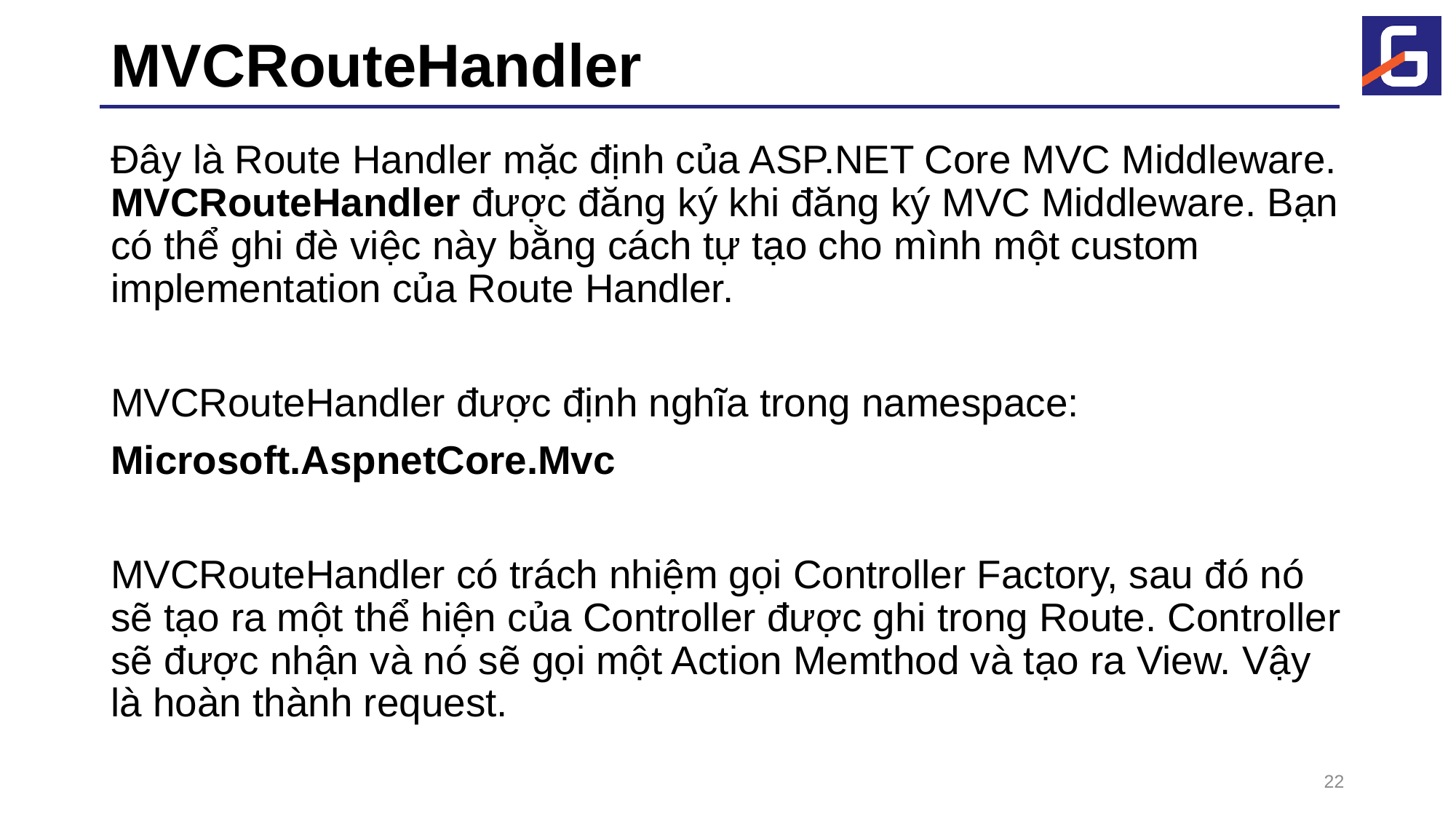

# MVCRouteHandler
Đây là Route Handler mặc định của ASP.NET Core MVC Middleware. MVCRouteHandler được đăng ký khi đăng ký MVC Middleware. Bạn có thể ghi đè việc này bằng cách tự tạo cho mình một custom implementation của Route Handler.

MVCRouteHandler được định nghĩa trong namespace:
Microsoft.AspnetCore.Mvc

MVCRouteHandler có trách nhiệm gọi Controller Factory, sau đó nó sẽ tạo ra một thể hiện của Controller được ghi trong Route. Controller sẽ được nhận và nó sẽ gọi một Action Memthod và tạo ra View. Vậy là hoàn thành request.
22